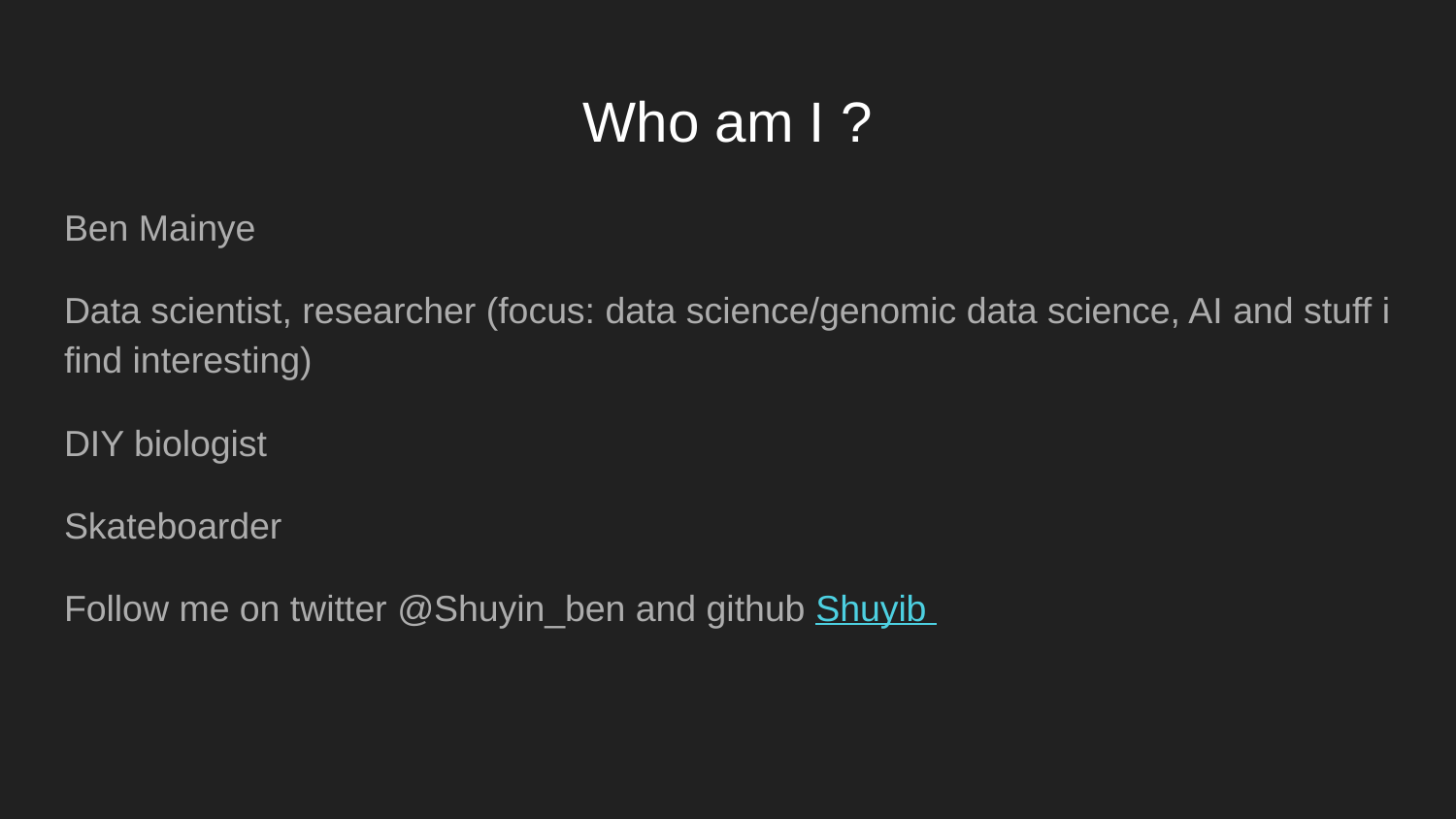

# Who am I ?

Ben Mainye
Data scientist, researcher (focus: data science/genomic data science, AI and stuff i find interesting)
DIY biologist
Skateboarder
Follow me on twitter @Shuyin_ben and github Shuyib